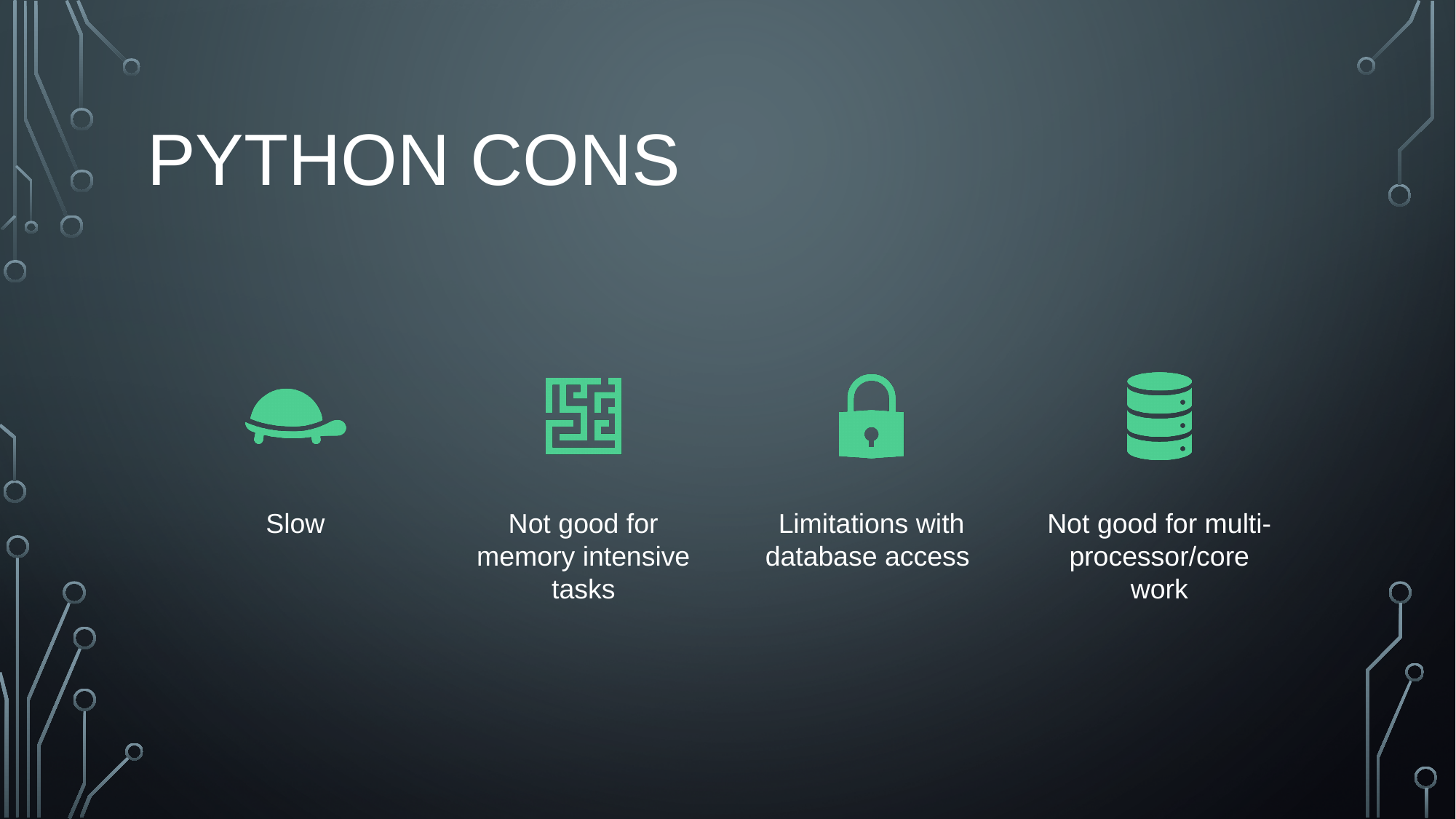

# Python cons
Slow
Not good for memory intensive tasks
Limitations with database access
Not good for multi-processor/core work